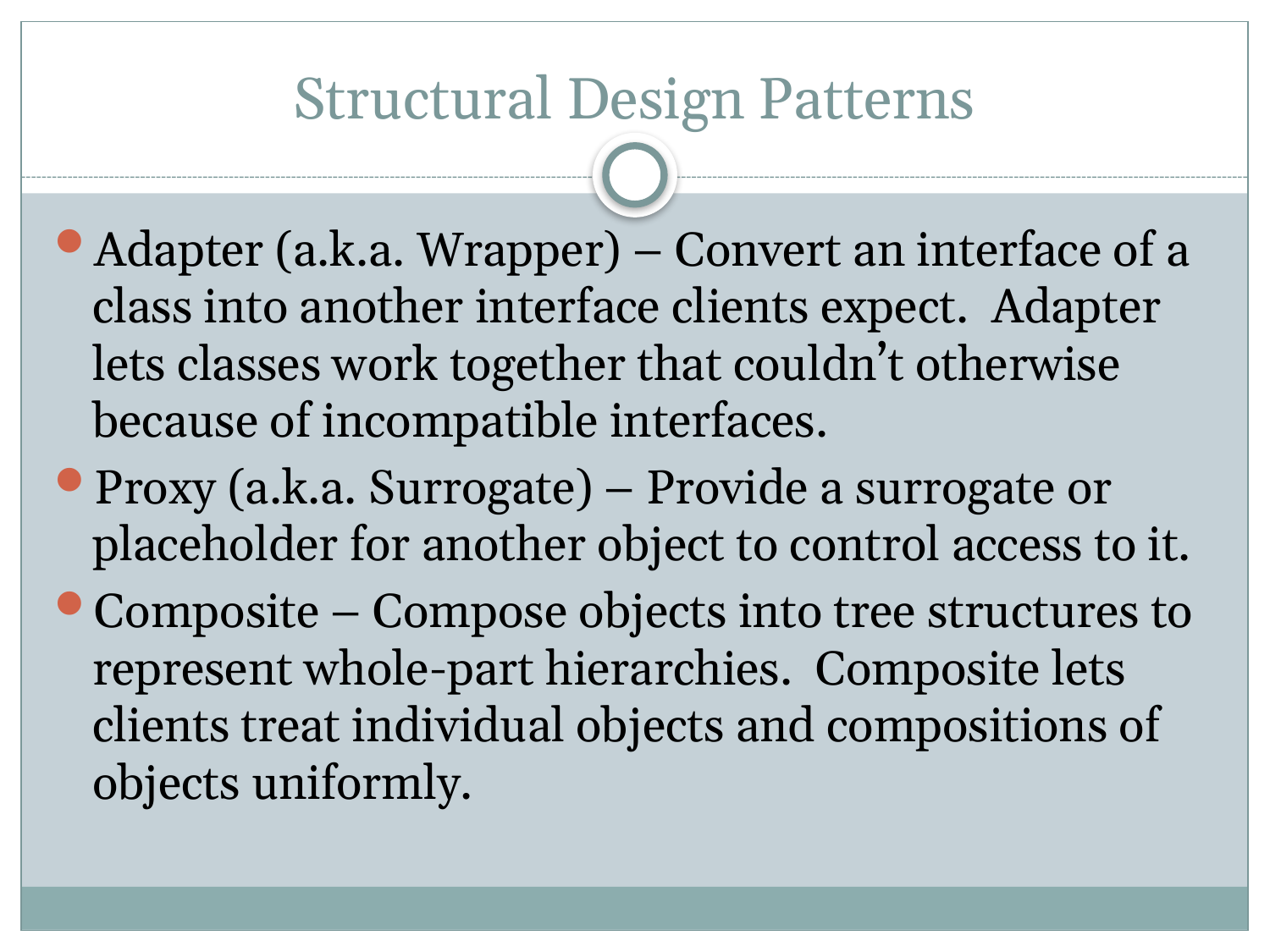

# Structural Design Patterns
Adapter (a.k.a. Wrapper) – Convert an interface of a class into another interface clients expect.  Adapter lets classes work together that couldn’t otherwise because of incompatible interfaces.
Proxy (a.k.a. Surrogate) – Provide a surrogate or placeholder for another object to control access to it.
Composite – Compose objects into tree structures to represent whole-part hierarchies.  Composite lets clients treat individual objects and compositions of objects uniformly.